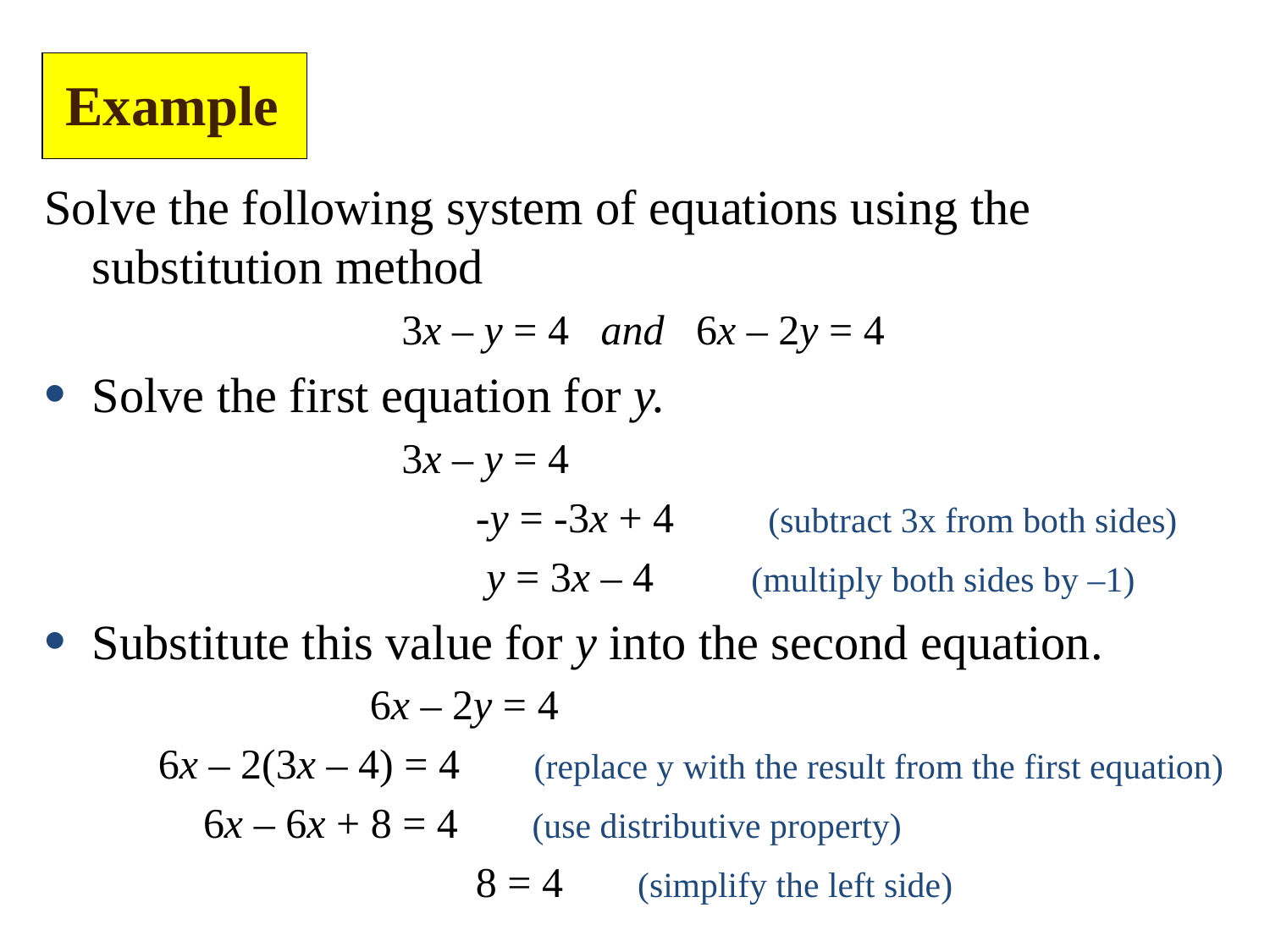

Example
Solve the following system of equations using the substitution method
			3x – y = 4   and   6x – 2y = 4
Solve the first equation for y.
			3x – y = 4
			       -y = -3x + 4          (subtract 3x from both sides)
			        y = 3x – 4           (multiply both sides by –1)
Substitute this value for y into the second equation.
		         6x – 2y = 4
	 6x – 2(3x – 4) = 4       (replace y with the result from the first equation)
         6x – 6x + 8 = 4       (use distributive property)
			       8 = 4        (simplify the left side)